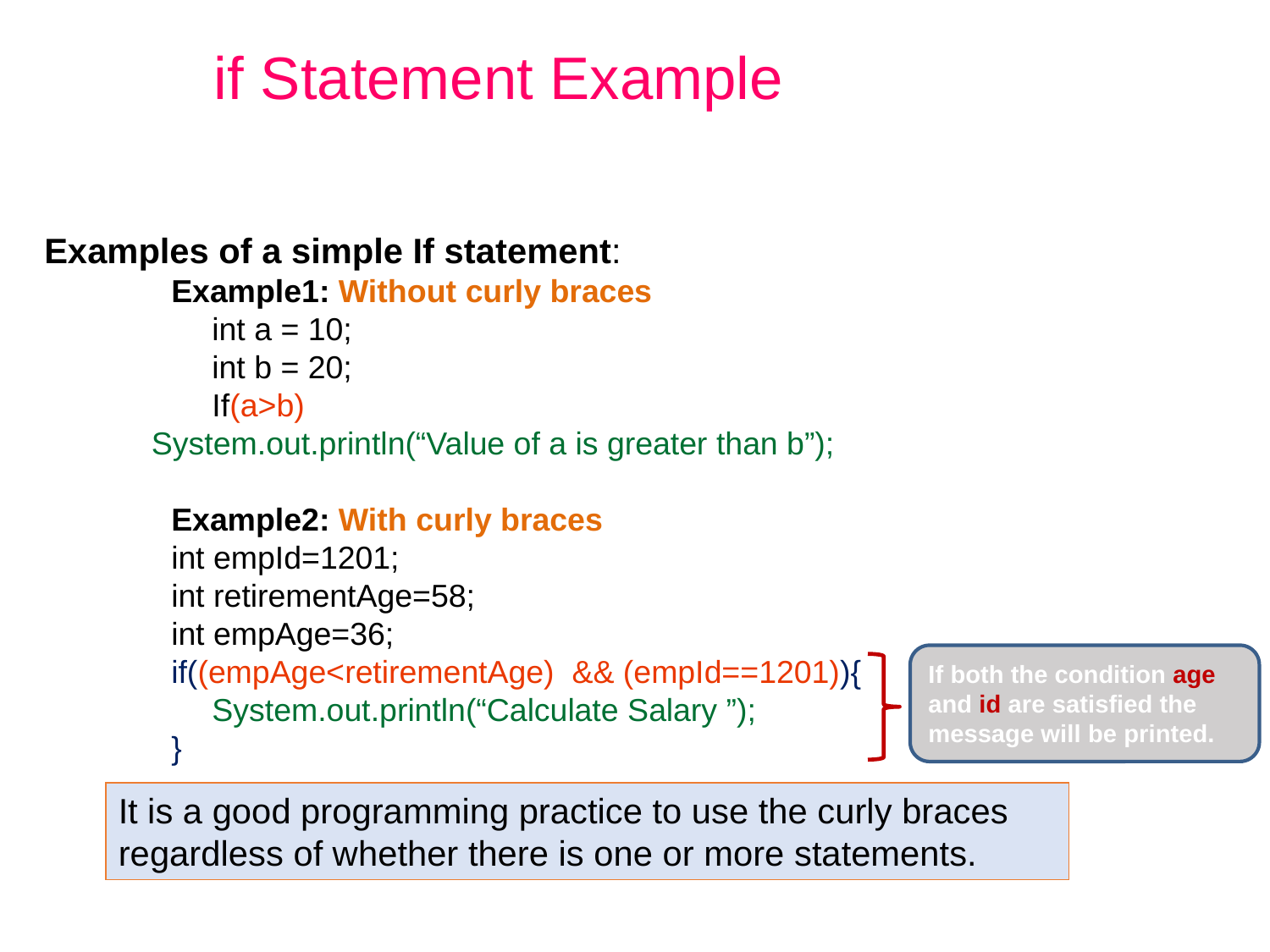

# if Statement Example
Examples of a simple If statement:
Example1: Without curly braces
int a = 10;
int b = 20;
If(a>b)
System.out.println(“Value of a is greater than b”);

Example2: With curly braces
int empId=1201;
int retirementAge=58;
int empAge=36;
if((empAge<retirementAge)  && (empId==1201)){
System.out.println(“Calculate Salary ”);
}

If both the condition age and id are satisfied the message will be printed.

It is a good programming practice to use the curly braces regardless of whether there is one or more statements.